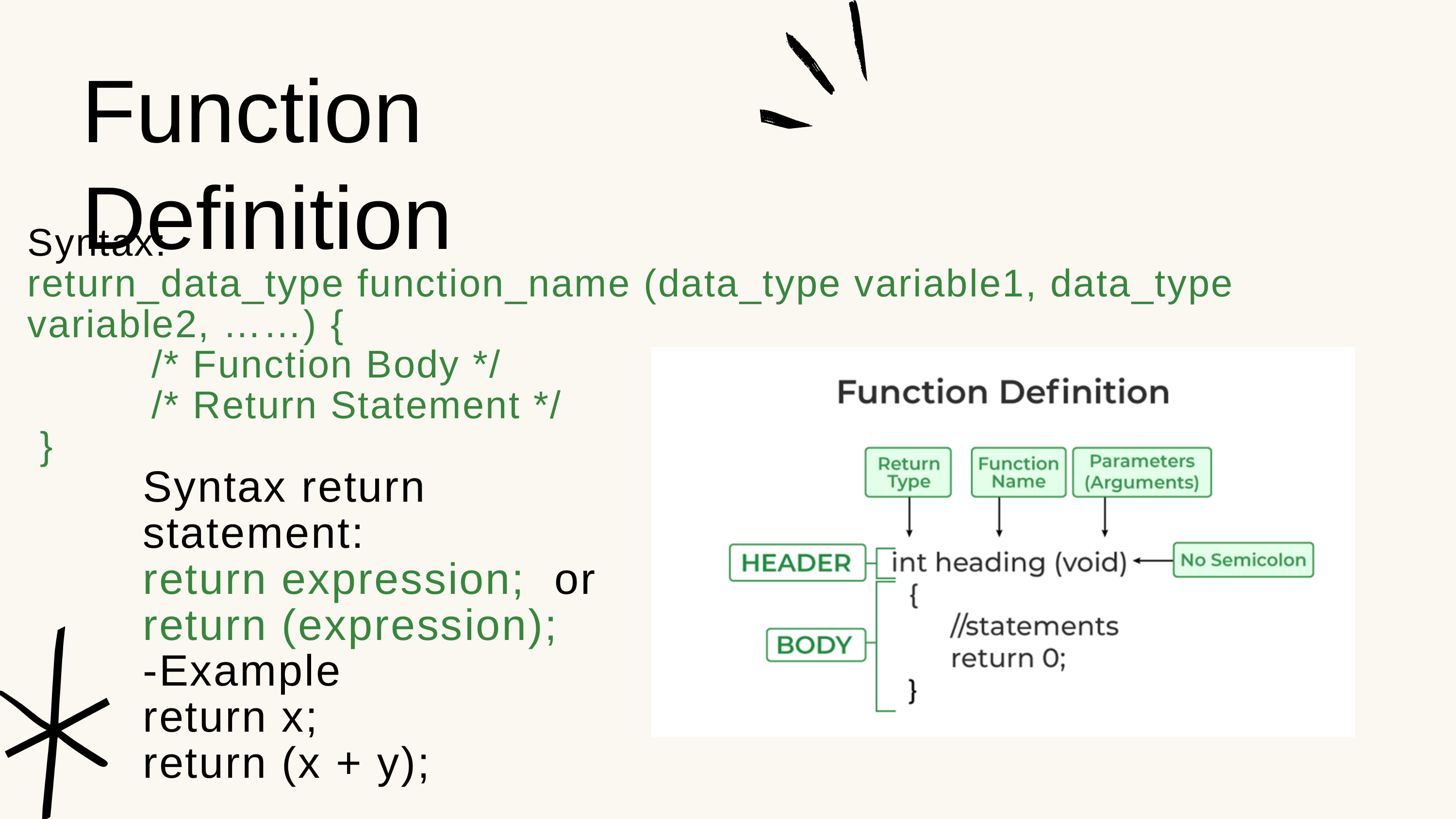

Function Definition
Syntax:
return_data_type function_name (data_type variable1, data_type variable2, ……) {
          /* Function Body */
          /* Return Statement */
 }

Syntax return statement:
return expression;  or
return (expression);
-Example
return x;
return (x + y);